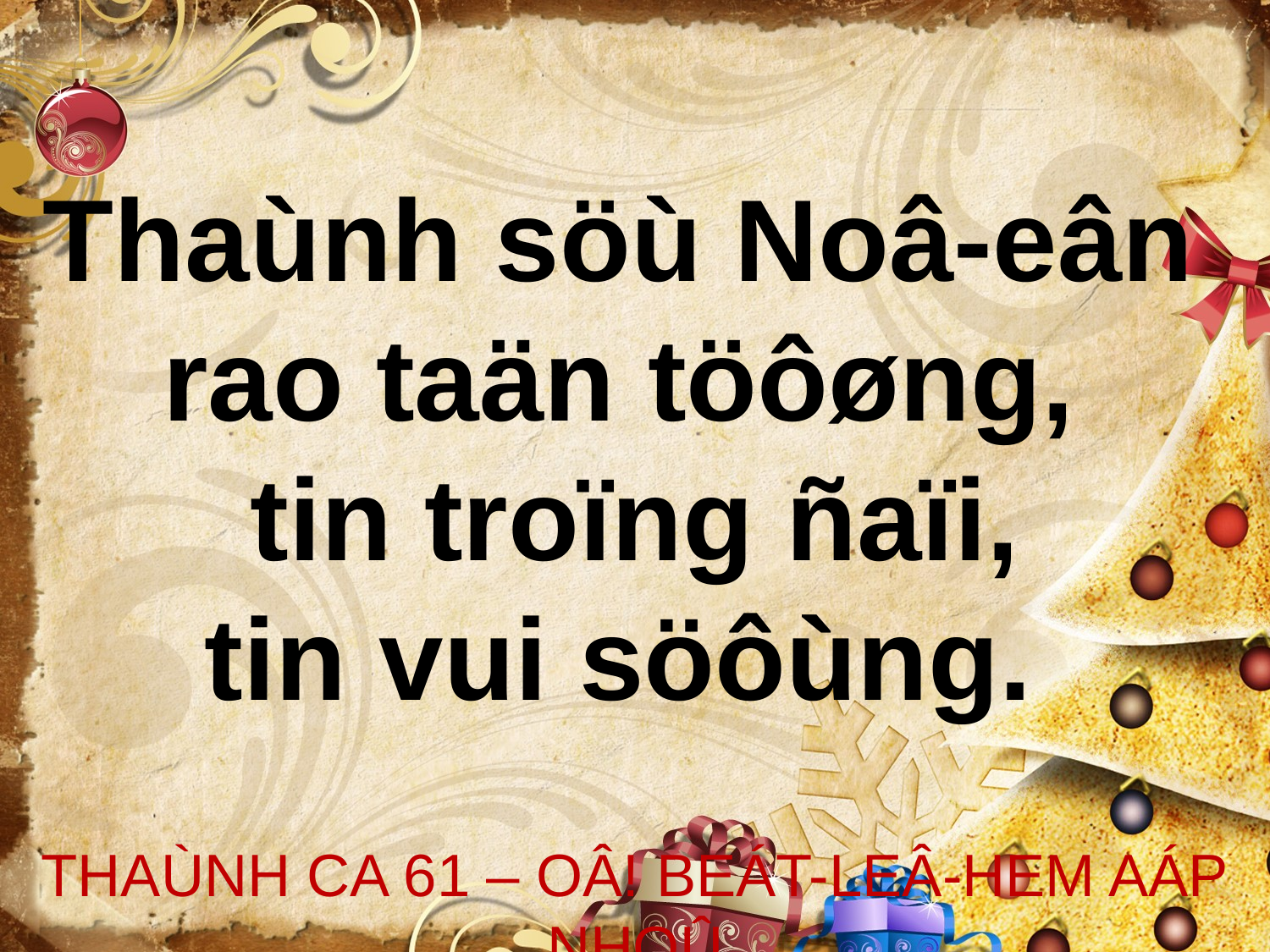

Thaùnh söù Noâ-eân
rao taän töôøng,
tin troïng ñaïi,
tin vui söôùng.
THAÙNH CA 61 – OÂ! BEÁT-LEÂ-HEM AÁP NHOÛ